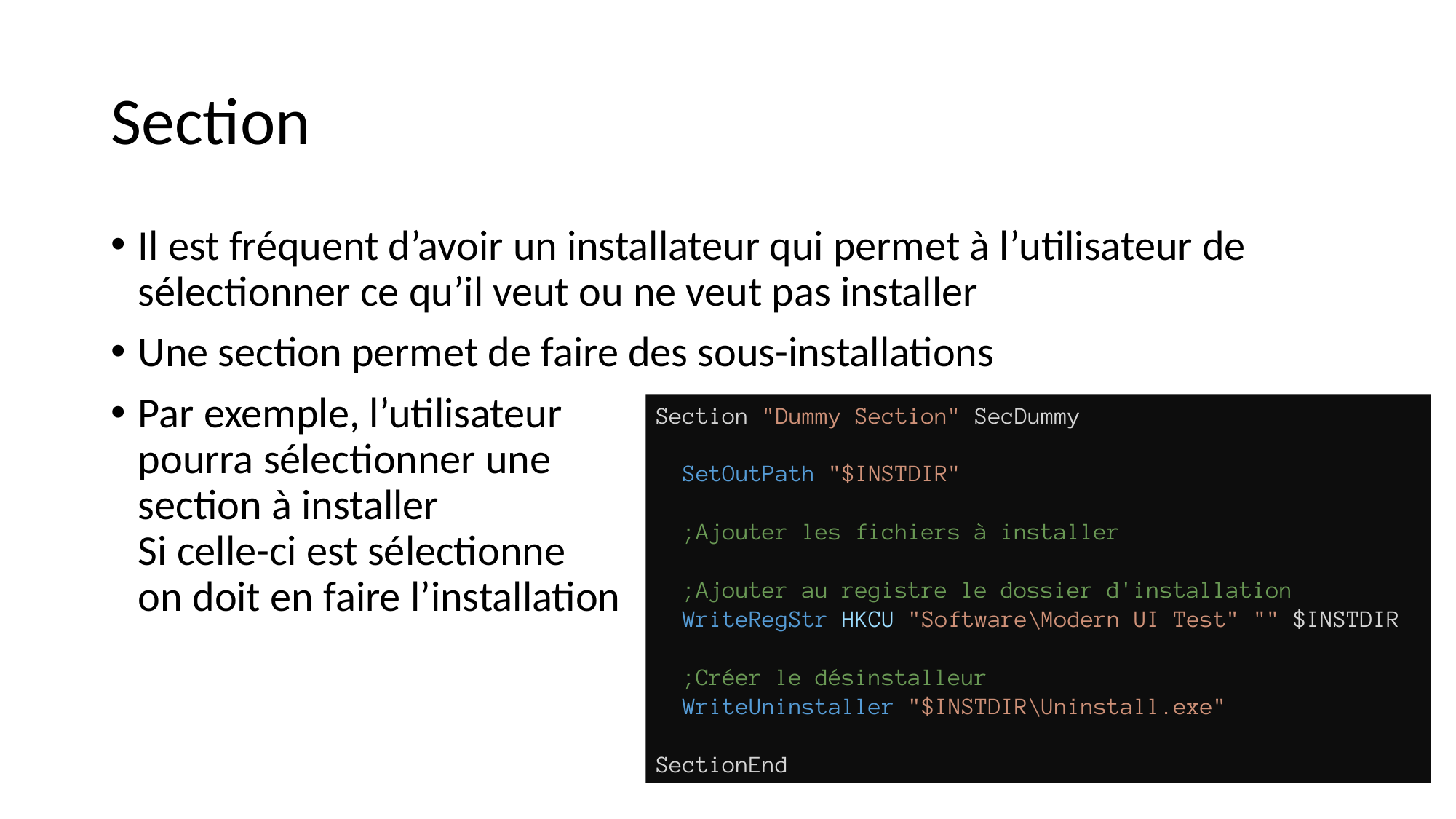

# Section
Il est fréquent d’avoir un installateur qui permet à l’utilisateur de sélectionner ce qu’il veut ou ne veut pas installer
Une section permet de faire des sous-installations
Par exemple, l’utilisateur
pourra sélectionner une
section à installer
Si celle-ci est sélectionne
on doit en faire l’installation

Section "Dummy Section" SecDummy
  SetOutPath "$INSTDIR"

  ;Ajouter les fichiers à installer

  ;Ajouter au registre le dossier d'installation
  WriteRegStr HKCU "Software\Modern UI Test" "" $INSTDIR

  ;Créer le désinstalleur
  WriteUninstaller "$INSTDIR\Uninstall.exe"
SectionEnd